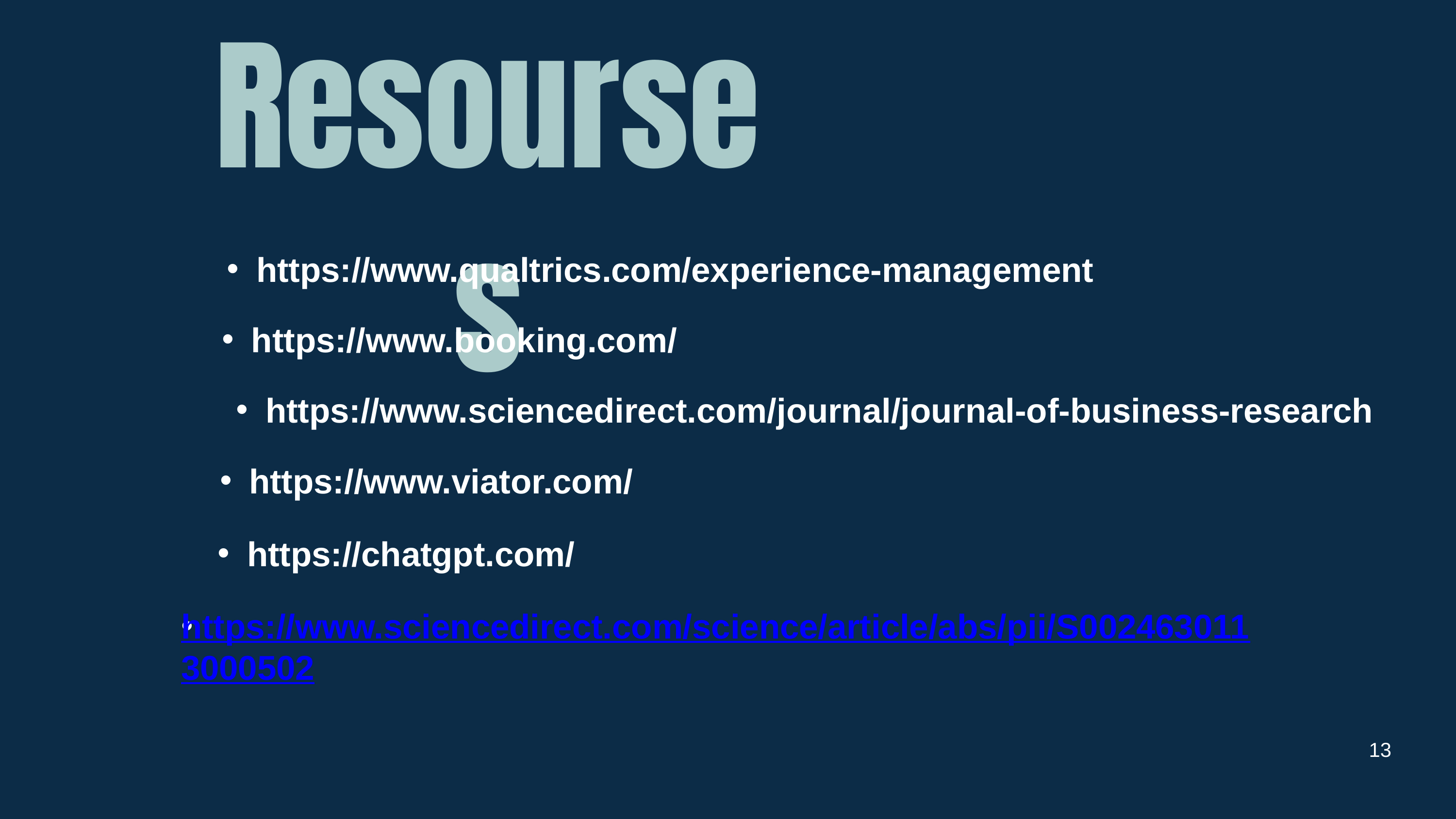

Resourses
https://www.qualtrics.com/experience-management
https://www.booking.com/

https://www.sciencedirect.com/journal/journal-of-business-research
https://www.viator.com/
https://chatgpt.com/
https://www.sciencedirect.com/science/article/abs/pii/S0024630113000502
13